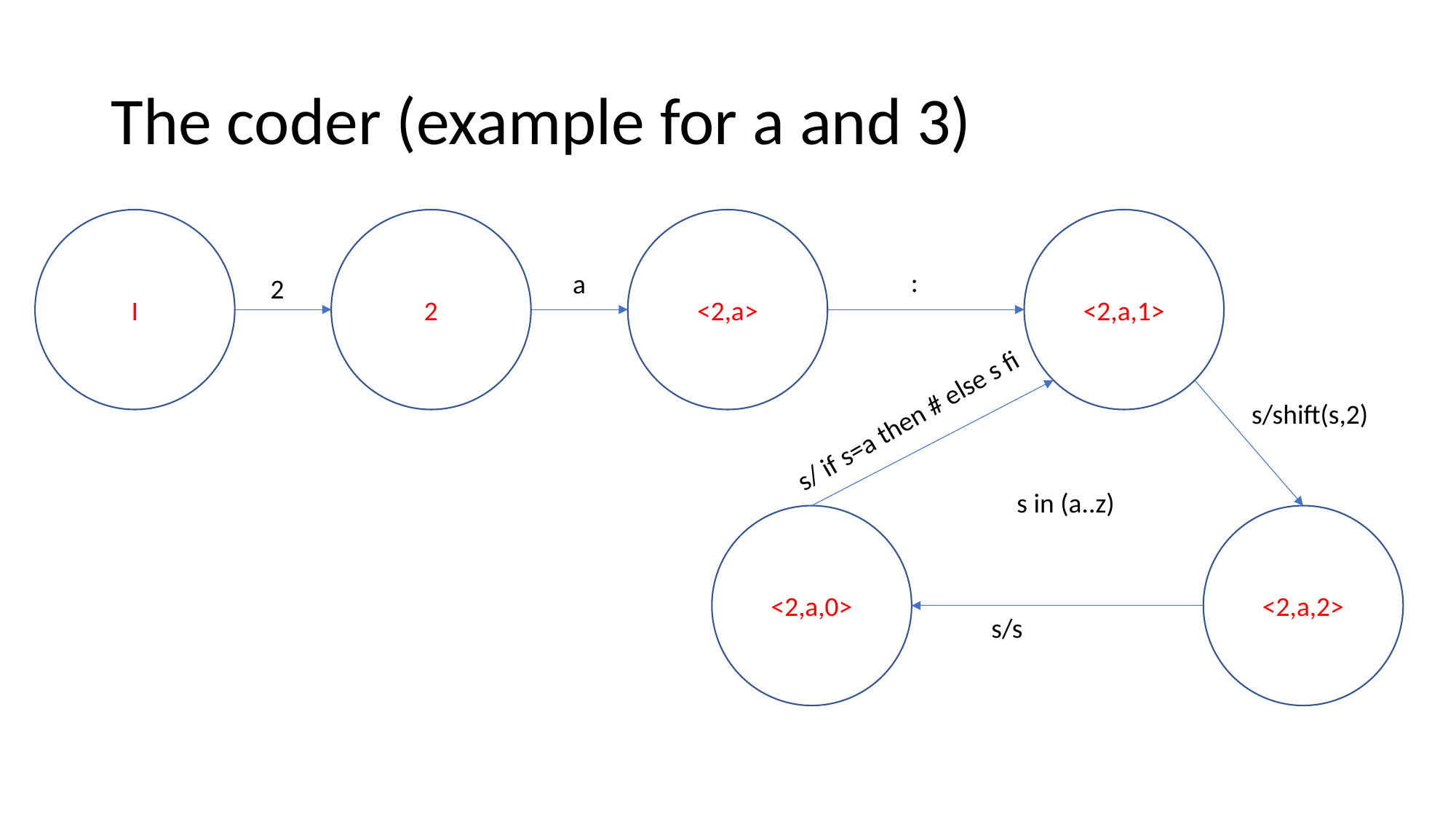

# The coder (example for a and 3)
I
2
<2,a>
<2,a,1>
:
a
2
s/shift(s,2)
s/ if s=a then # else s fi
s in (a..z)
<2,a,0>
<2,a,2>
s/s